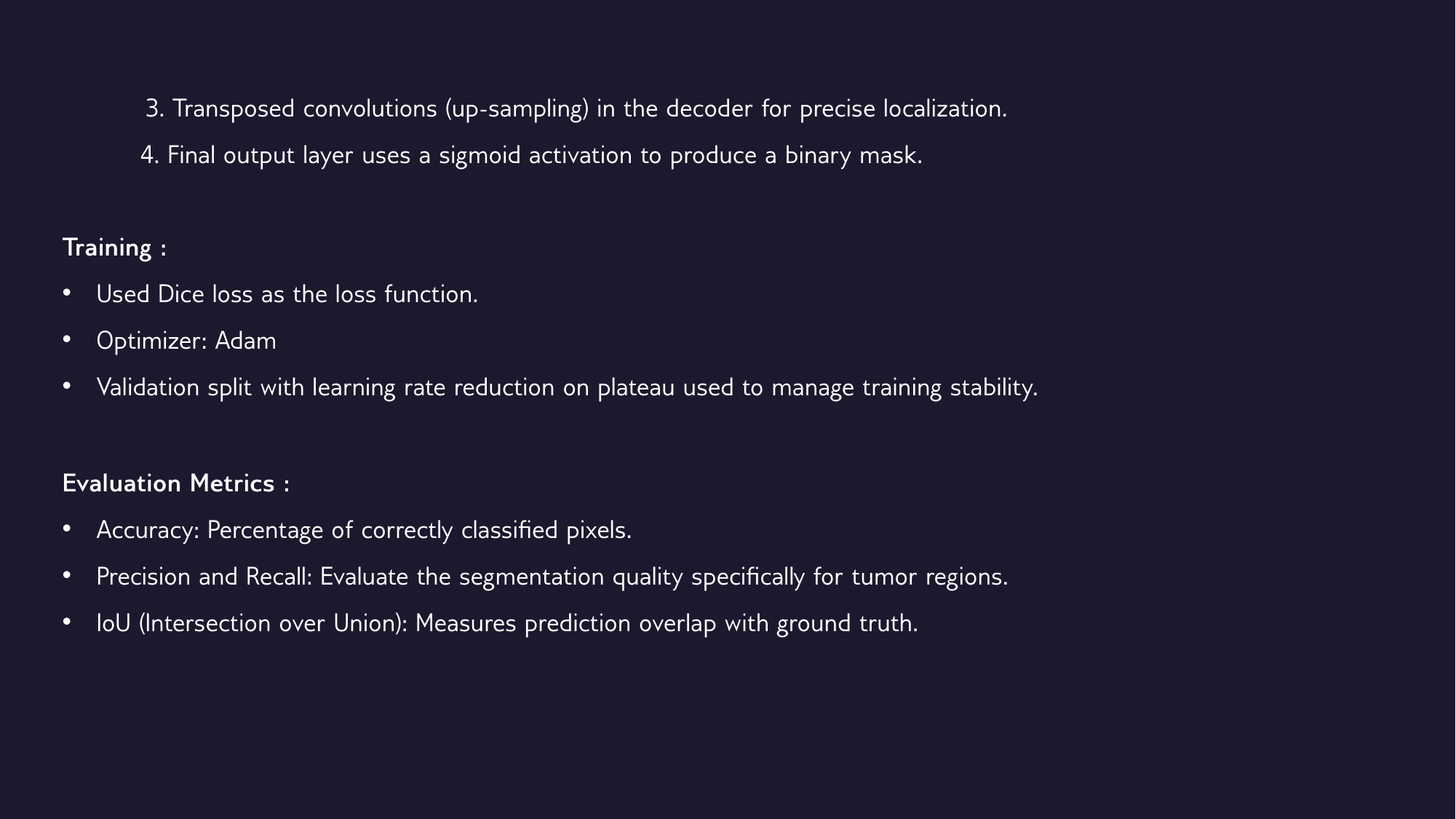

3. Transposed convolutions (up-sampling) in the decoder for precise localization.
          4. Final output layer uses a sigmoid activation to produce a binary mask.

Training :
Used Dice loss as the loss function.
Optimizer: Adam
Validation split with learning rate reduction on plateau used to manage training stability.

Evaluation Metrics :
Accuracy: Percentage of correctly classified pixels.
Precision and Recall: Evaluate the segmentation quality specifically for tumor regions.
IoU (Intersection over Union): Measures prediction overlap with ground truth.